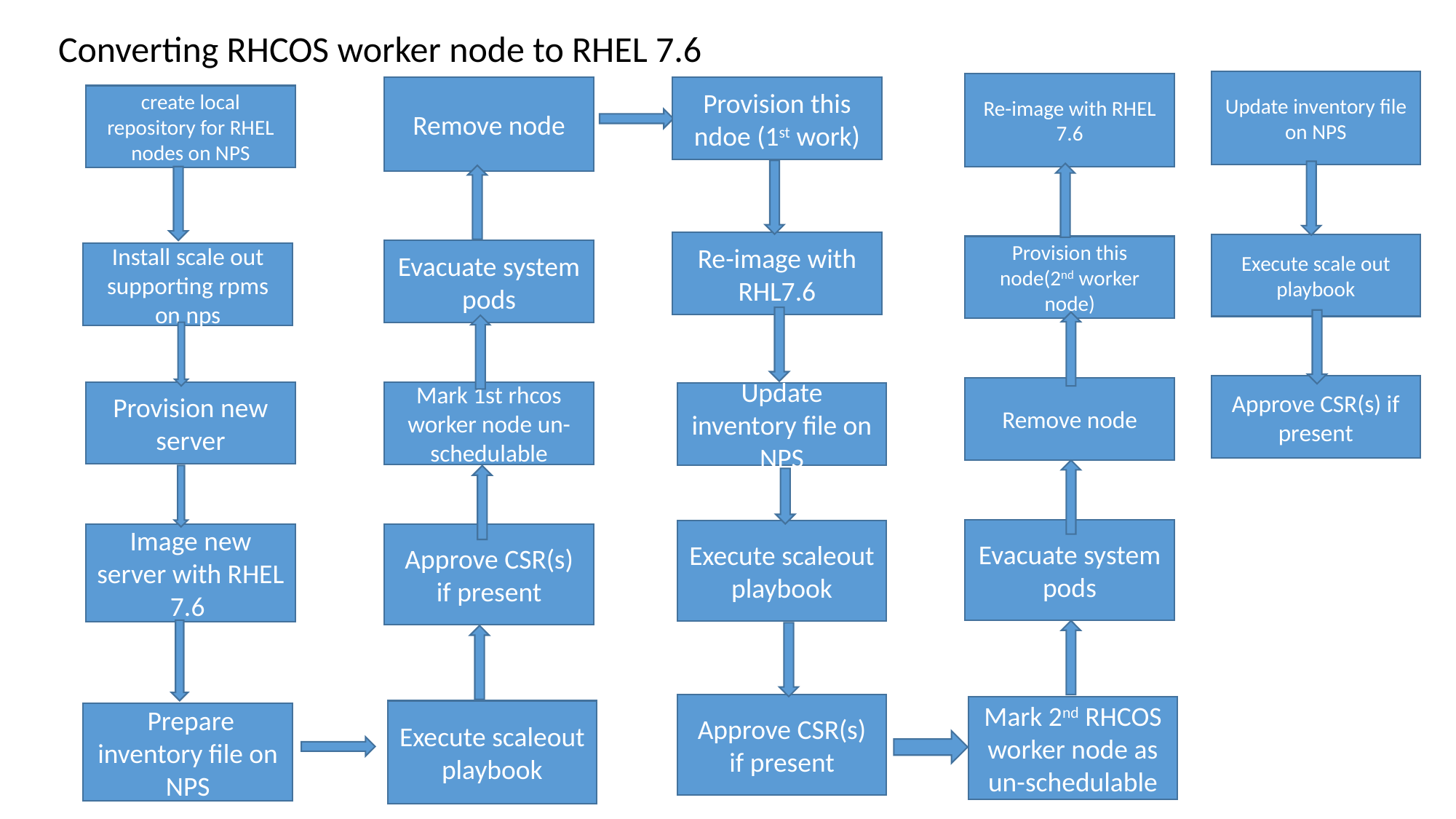

# Converting RHCOS worker node to RHEL 7.6
Update inventory file on NPS

Execute scale out playbook

Approve CSR(s) if present
Re-image with RHEL 7.6

Provision this node(2nd worker node)

Remove node

Evacuate system pods

Mark 2nd RHCOS worker node as un-schedulable
Remove node

Evacuate system pods

Mark 1st rhcos worker node un-schedulable

Approve CSR(s) if present

Execute scaleout playbook
Provision this ndoe (1st work)

Re-image with RHL7.6

Update inventory file on NPS

Execute scaleout playbook

Approve CSR(s) if present

create local repository for RHEL nodes on NPS

Install scale out supporting rpms on nps

Provision new server

Image new server with RHEL 7.6

 Prepare inventory file on NPS